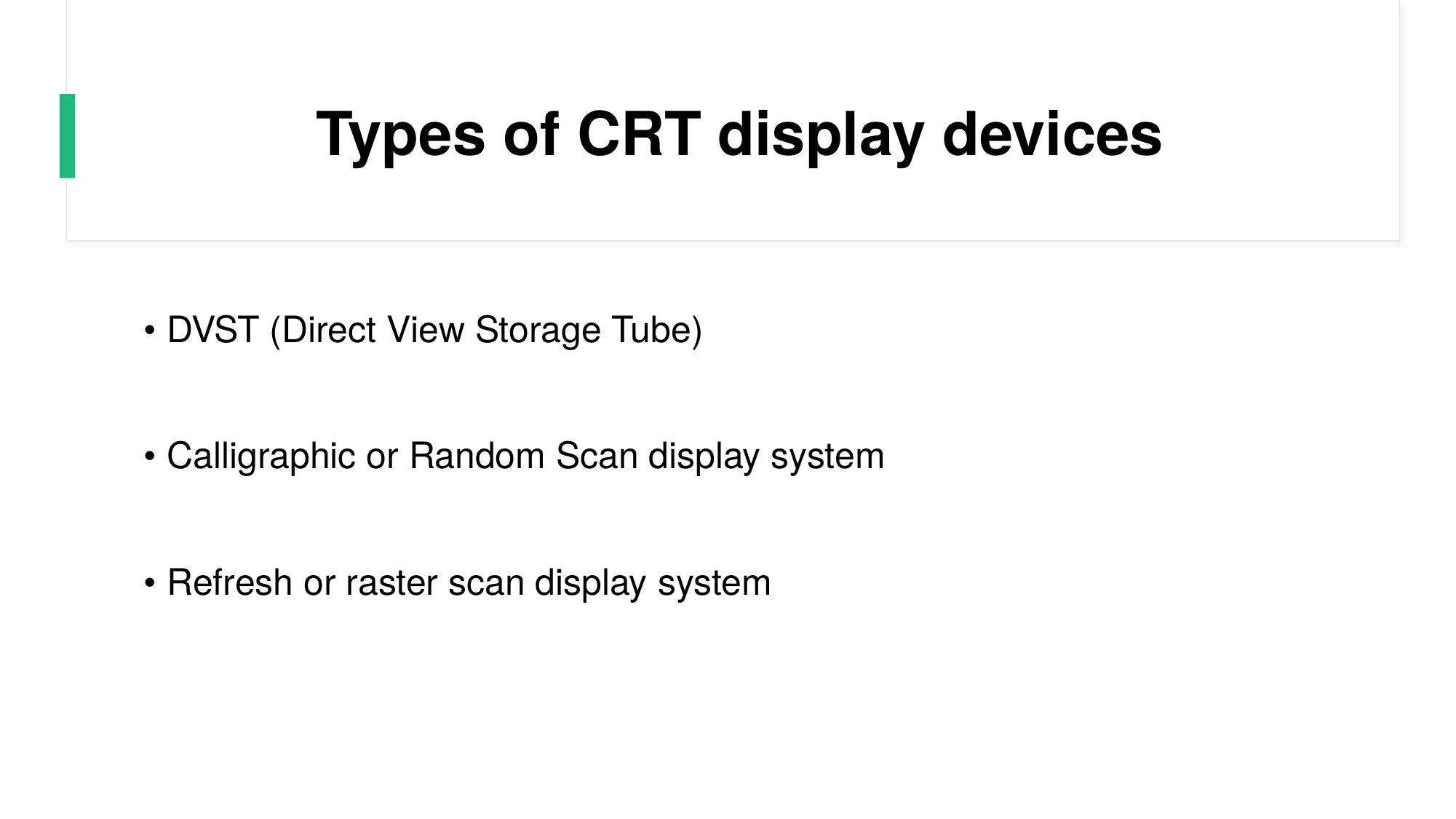

# Types of CRT display devices
• DVST (Direct View Storage Tube)

• Calligraphic or Random Scan display system

• Refresh or raster scan display system